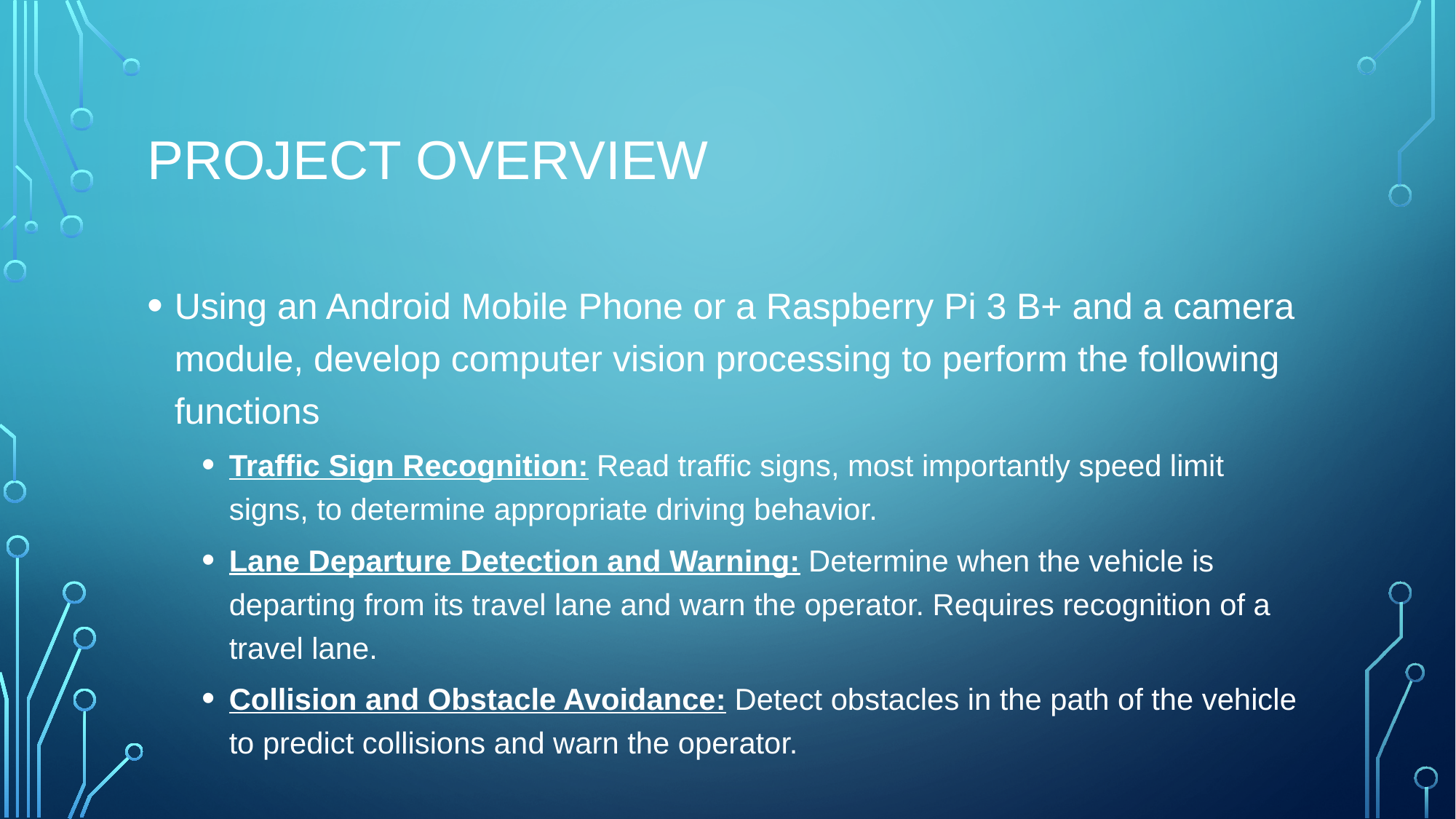

# Project overview
Using an Android Mobile Phone or a Raspberry Pi 3 B+ and a camera module, develop computer vision processing to perform the following functions
Traffic Sign Recognition: Read traffic signs, most importantly speed limit signs, to determine appropriate driving behavior.
Lane Departure Detection and Warning: Determine when the vehicle is departing from its travel lane and warn the operator. Requires recognition of a travel lane.
Collision and Obstacle Avoidance: Detect obstacles in the path of the vehicle to predict collisions and warn the operator.